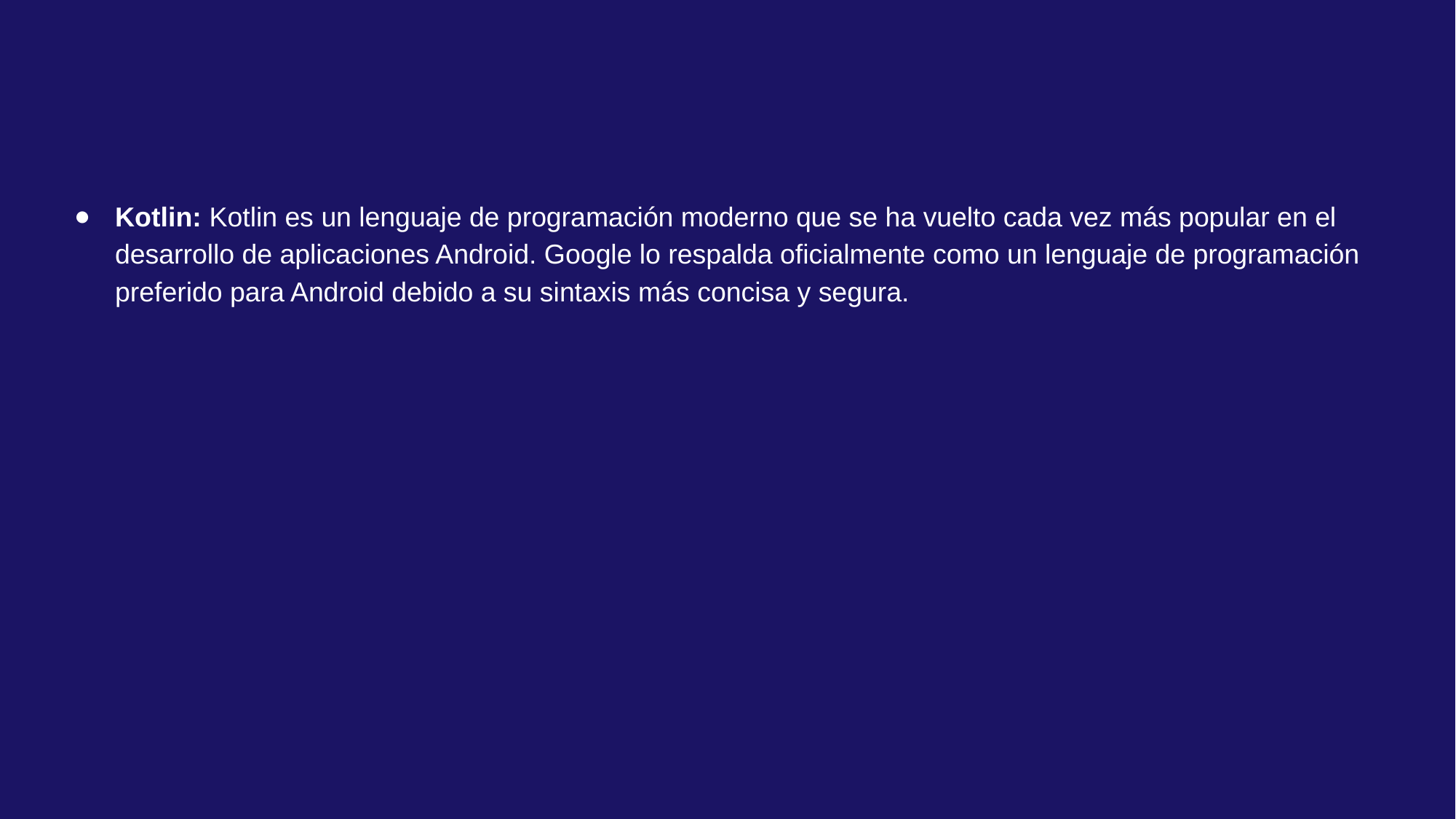

Kotlin: Kotlin es un lenguaje de programación moderno que se ha vuelto cada vez más popular en el desarrollo de aplicaciones Android. Google lo respalda oficialmente como un lenguaje de programación preferido para Android debido a su sintaxis más concisa y segura.